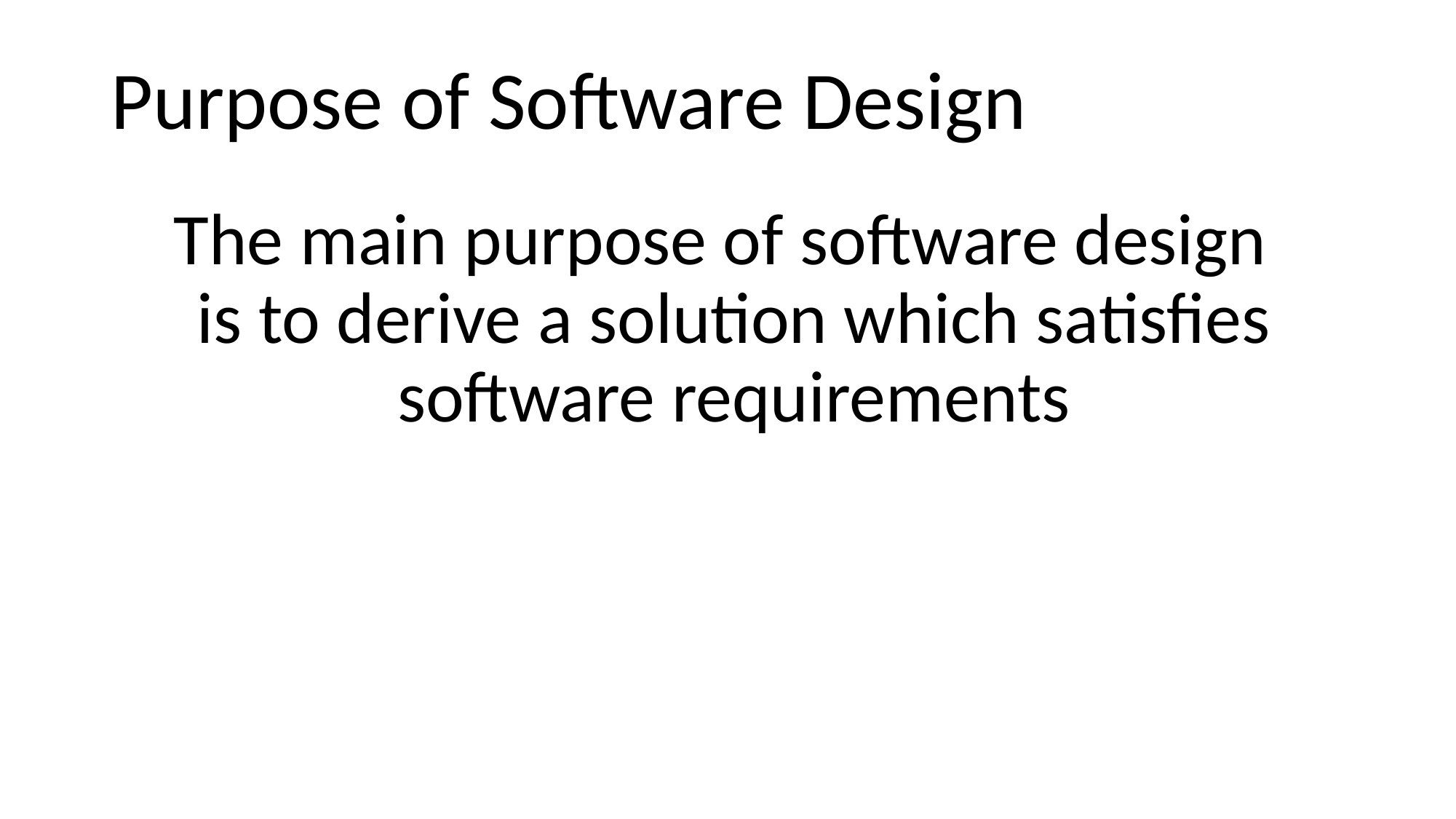

# Purpose of Software Design
The main purpose of software design is to derive a solution which satisfies software requirements